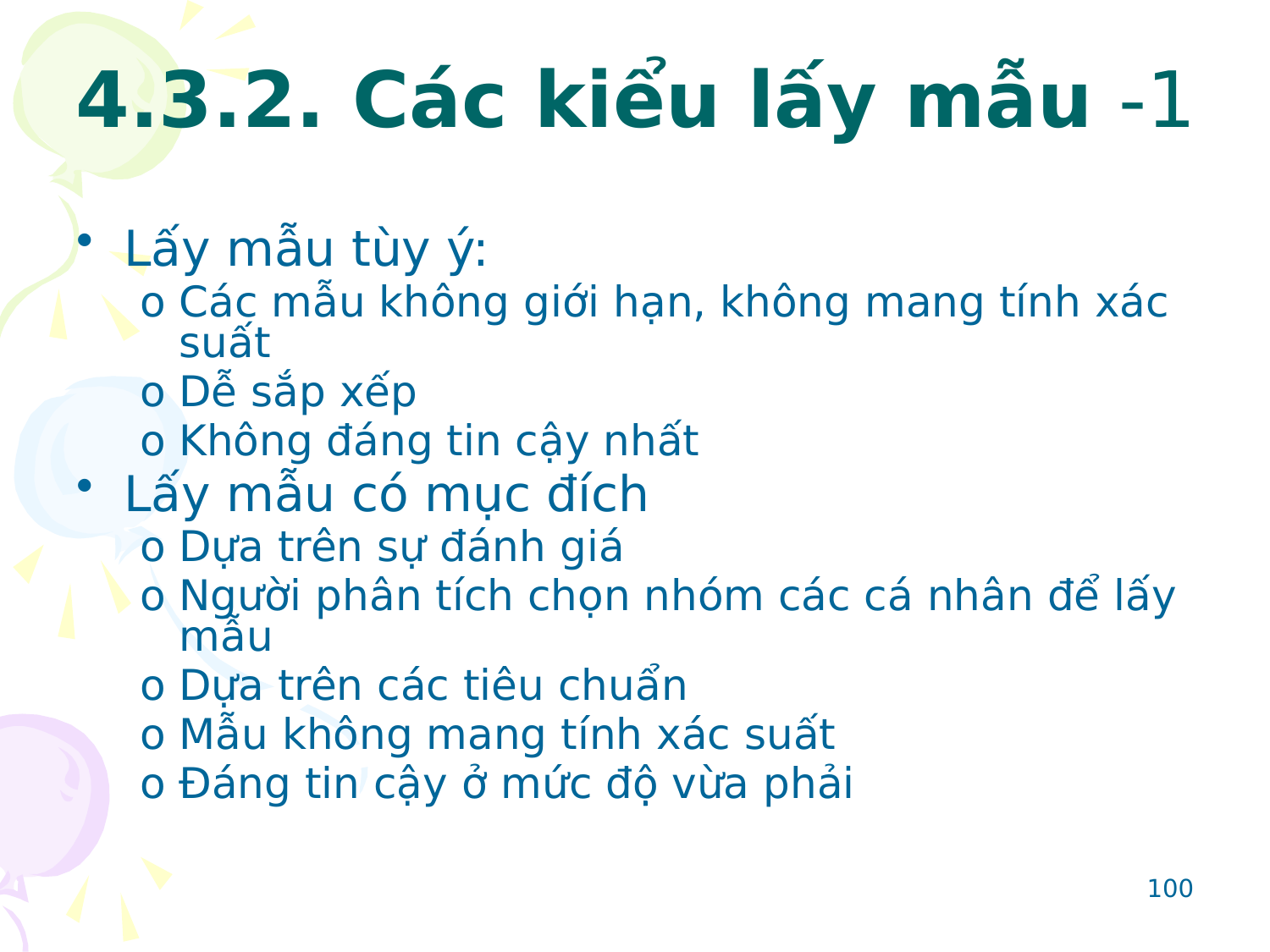

# 4.3.2. Các kiểu lấy mẫu -1
Lấy mẫu tùy ý:
o Các mẫu không giới hạn, không mang tính xác suất
o Dễ sắp xếp
o Không đáng tin cậy nhất
Lấy mẫu có mục đích
o Dựa trên sự đánh giá
o Người phân tích chọn nhóm các cá nhân để lấy mẫu
o Dựa trên các tiêu chuẩn
o Mẫu không mang tính xác suất
o Đáng tin cậy ở mức độ vừa phải
100